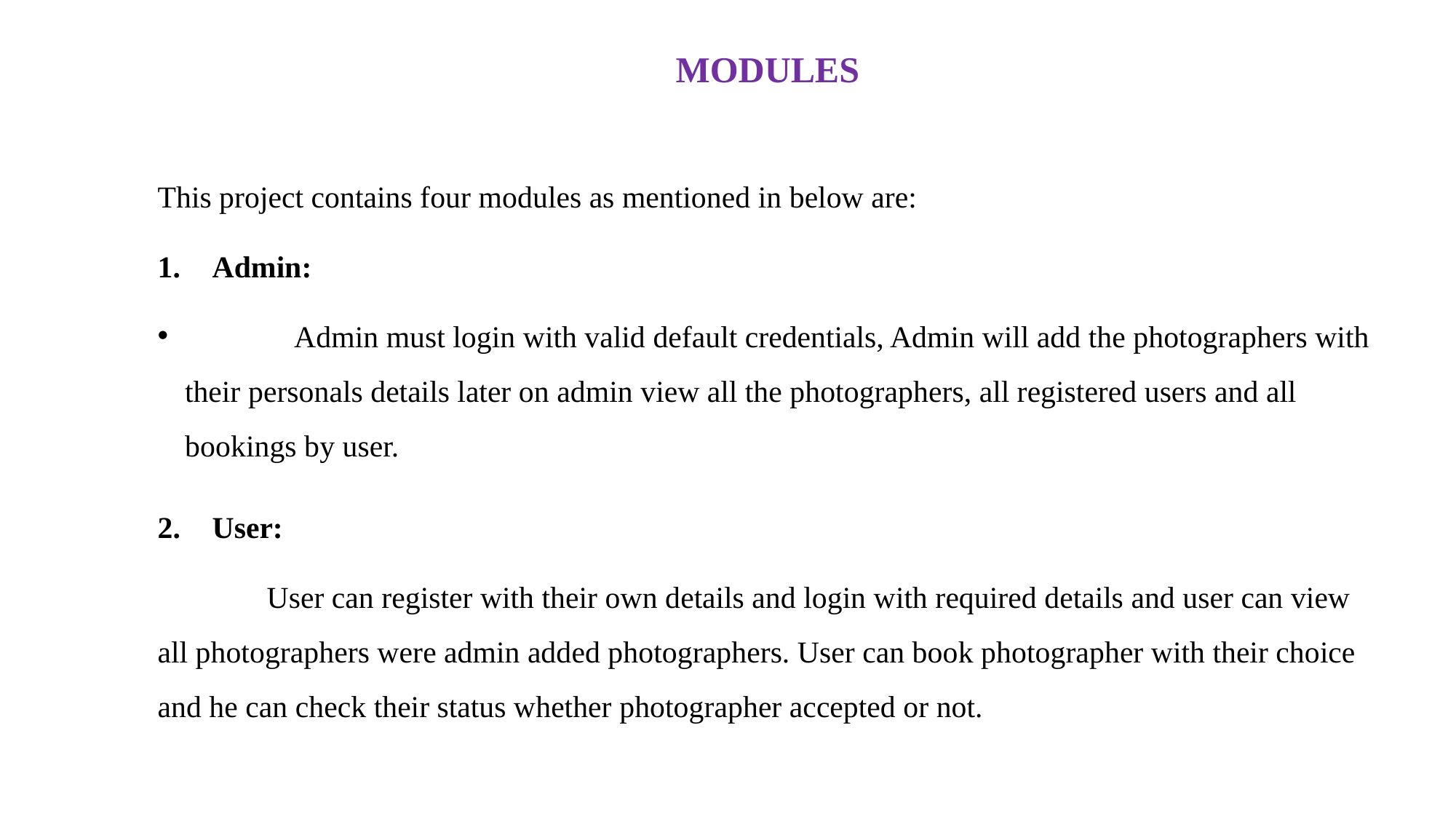

# MODULES
This project contains four modules as mentioned in below are:
Admin:
	Admin must login with valid default credentials, Admin will add the photographers with their personals details later on admin view all the photographers, all registered users and all bookings by user.
User:
	User can register with their own details and login with required details and user can view all photographers were admin added photographers. User can book photographer with their choice and he can check their status whether photographer accepted or not.